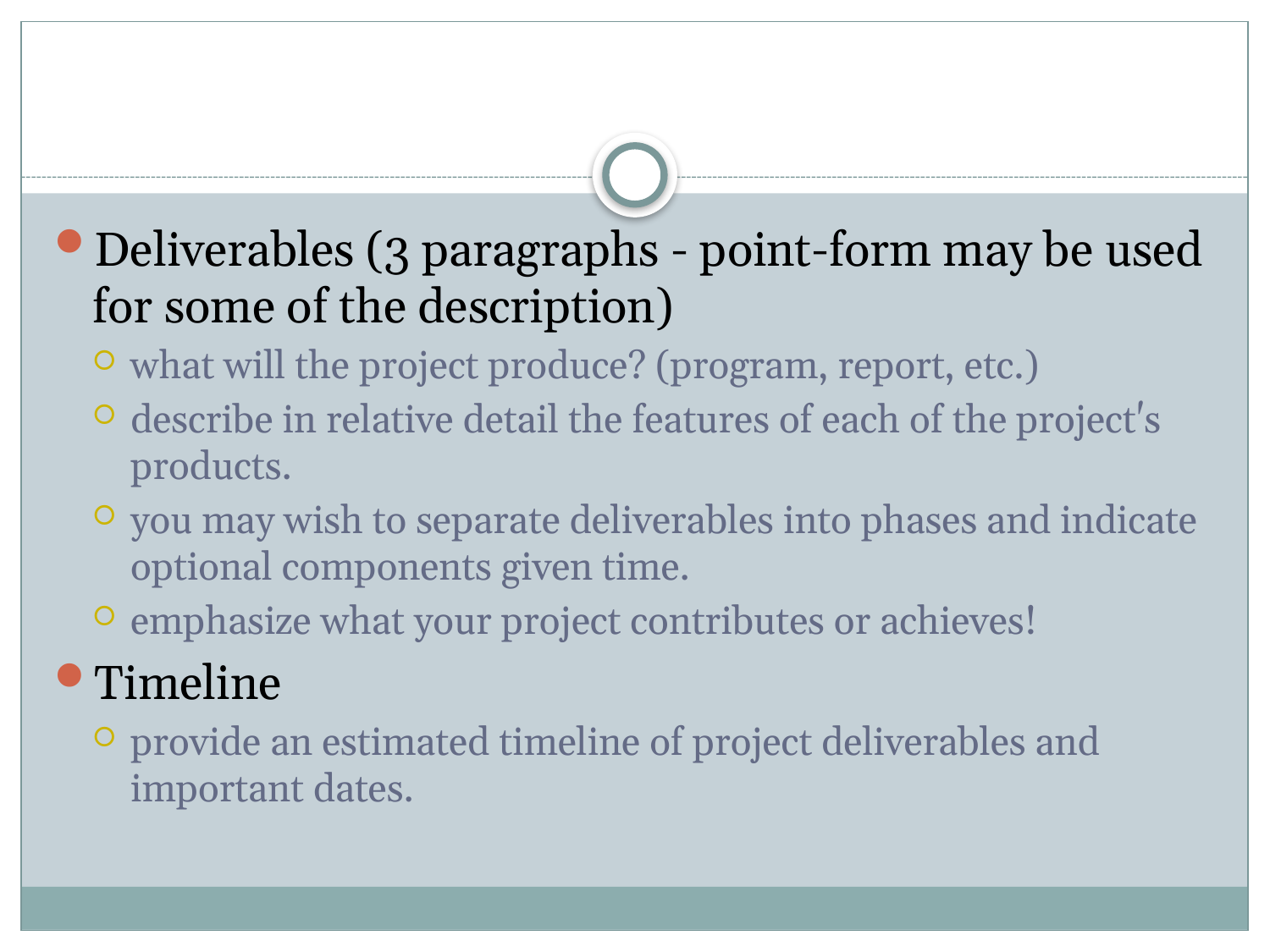

Deliverables (3 paragraphs - point-form may be used for some of the description)
what will the project produce? (program, report, etc.)
describe in relative detail the features of each of the project's products.
you may wish to separate deliverables into phases and indicate optional components given time.
emphasize what your project contributes or achieves!
Timeline
provide an estimated timeline of project deliverables and important dates.